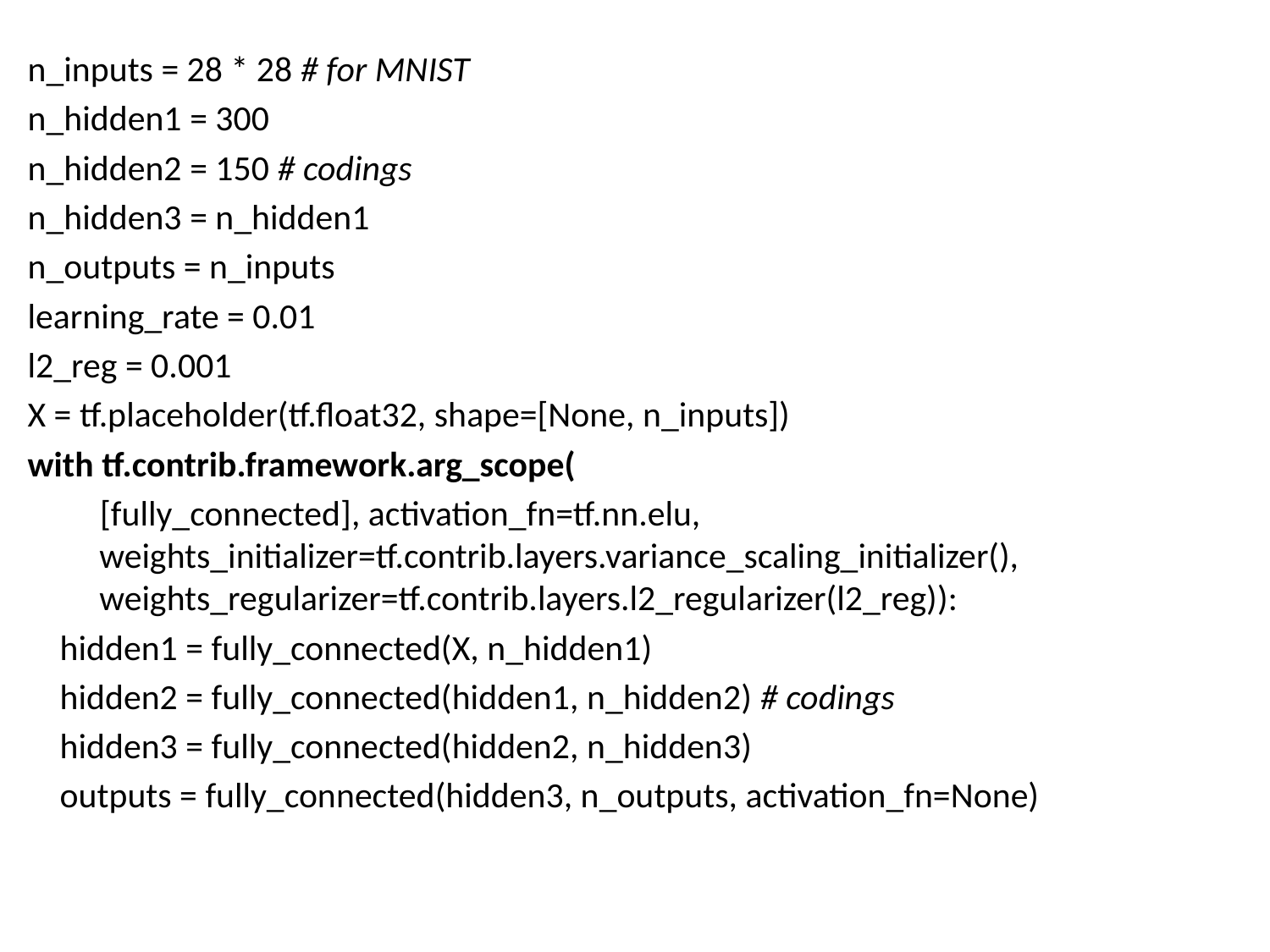

n_inputs = 28 * 28 # for MNIST
n_hidden1 = 300
n_hidden2 = 150 # codings
n_hidden3 = n_hidden1
n_outputs = n_inputs
learning_rate = 0.01
l2_reg = 0.001
X = tf.placeholder(tf.float32, shape=[None, n_inputs])
with tf.contrib.framework.arg_scope(
         [fully_connected], activation_fn=tf.nn.elu,
   weights_initializer=tf.contrib.layers.variance_scaling_initializer(),
   weights_regularizer=tf.contrib.layers.l2_regularizer(l2_reg)):
    hidden1 = fully_connected(X, n_hidden1)
    hidden2 = fully_connected(hidden1, n_hidden2) # codings
    hidden3 = fully_connected(hidden2, n_hidden3)
    outputs = fully_connected(hidden3, n_outputs, activation_fn=None)